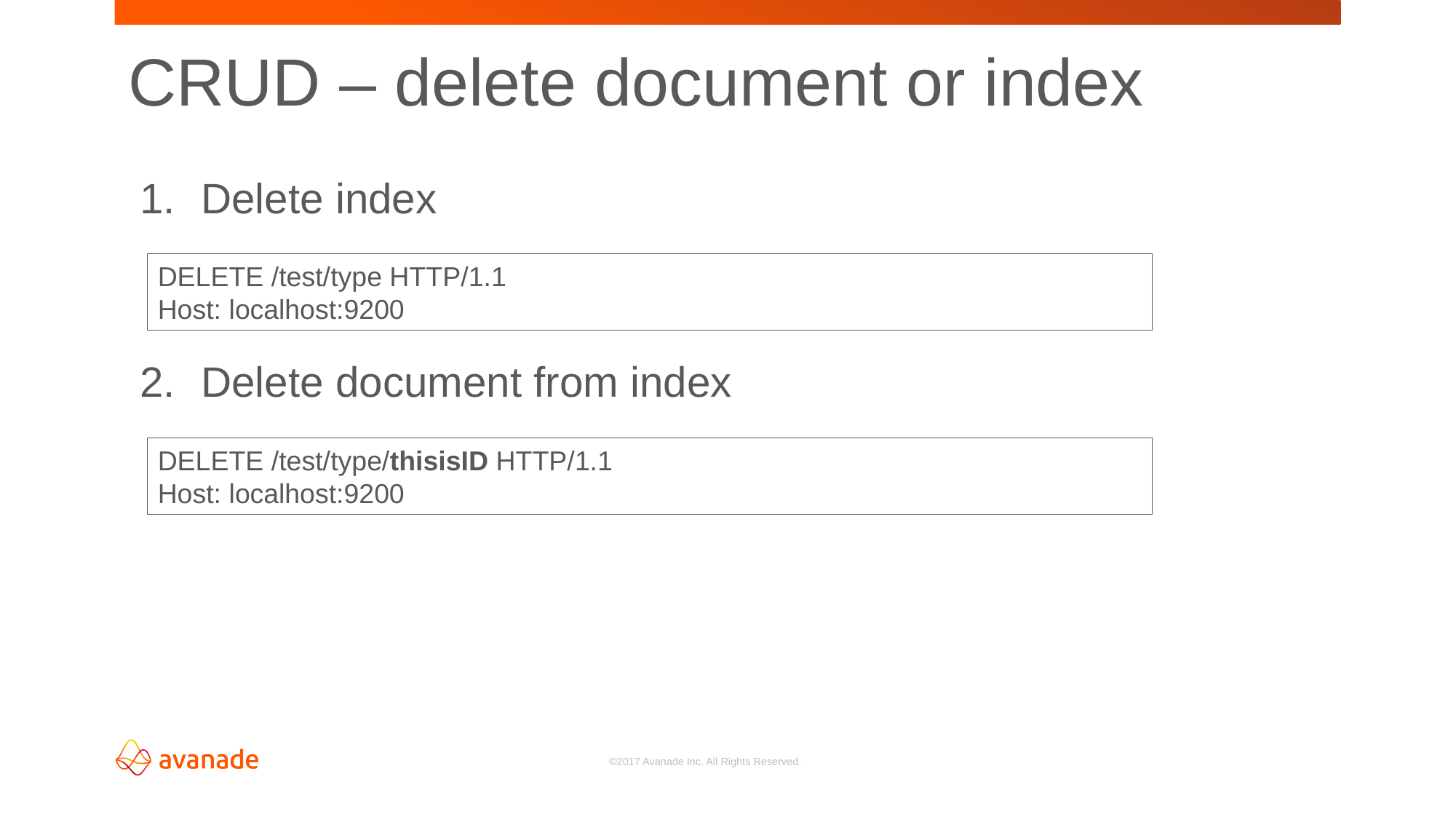

CRUD – delete document or index
Delete index

Delete document from index

DELETE /test/type HTTP/1.1
Host: localhost:9200
DELETE /test/type/thisisID HTTP/1.1
Host: localhost:9200